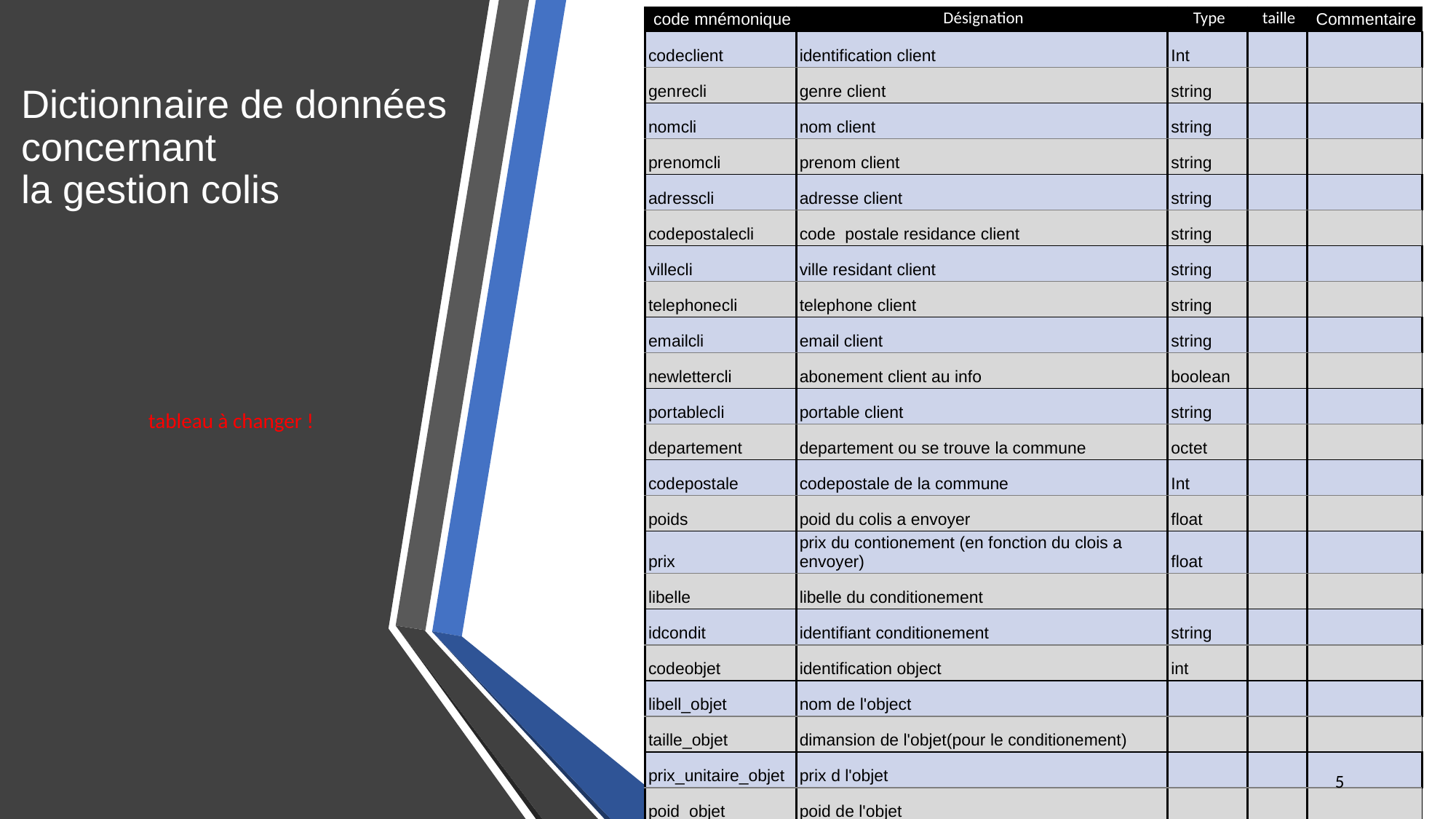

| code mnémonique | Désignation | Type | taille | Commentaire |
| --- | --- | --- | --- | --- |
| codeclient | identification client | Int |  |  |
| genrecli | genre client | string |  |  |
| nomcli | nom client | string |  |  |
| prenomcli | prenom client | string |  |  |
| adresscli | adresse client | string |  |  |
| codepostalecli | code  postale residance client | string |  |  |
| villecli | ville residant client | string |  |  |
| telephonecli | telephone client | string |  |  |
| emailcli | email client | string |  |  |
| newlettercli | abonement client au info | boolean |  |  |
| portablecli | portable client | string |  |  |
| departement | departement ou se trouve la commune | octet |  |  |
| codepostale | codepostale de la commune | Int |  |  |
| poids | poid du colis a envoyer | float |  |  |
| prix | prix du contionement (en fonction du clois a envoyer) | float |  |  |
| libelle | libelle du conditionement |  |  |  |
| idcondit | identifiant conditionement | string |  |  |
| codeobjet | identification object | int |  |  |
| libell\_objet | nom de l'object |  |  |  |
| taille\_objet | dimansion de l'objet(pour le conditionement) |  |  |  |
| prix\_unitaire\_objet | prix d l'objet |  |  |  |
| poid\_objet | poid de l'objet |  |  |  |
| indispo | disponibiliter de l'objet |  |  |  |
| point | point attribuer a l'objet |  |  |  |
| cdecommande | identifiant de la commande |  |  |  |
| datecommande | date de la commande | Date |  |  |
| timbreclient |  |  |  |  |
| nbrColis | nombre de colis |  |  |  |
| chequeClient | cheque client lier a l a commande(si point insufissant) |  |  |  |
|  |  |  |  |  |
Dictionnaire de données
concernant
la gestion colis
tableau à changer !
5